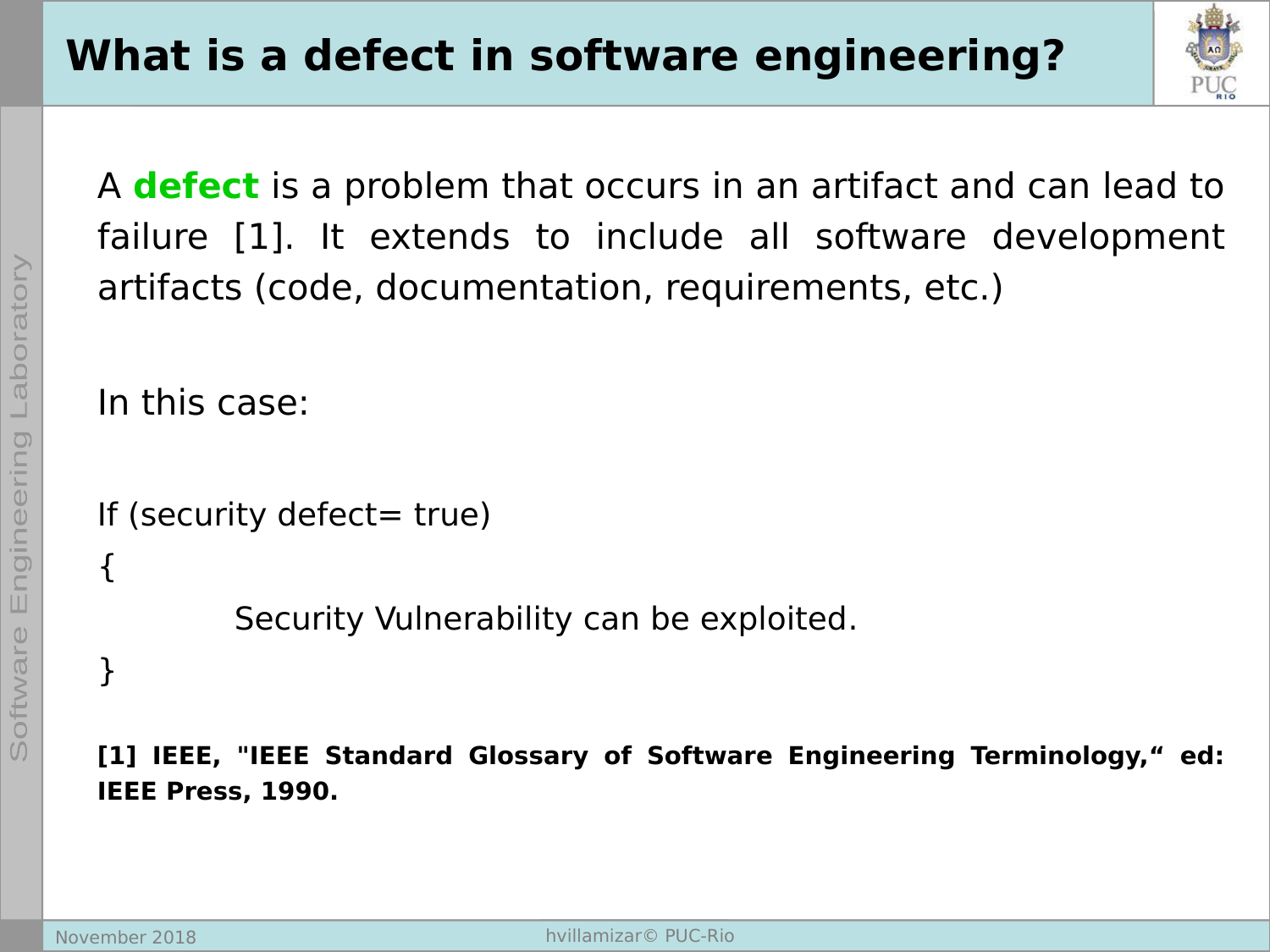

# What is a defect in software engineering?
A defect is a problem that occurs in an artifact and can lead to failure [1]. It extends to include all software development artifacts (code, documentation, requirements, etc.)

In this case:

If (security defect= true)
{
	 Security Vulnerability can be exploited.
}

[1] IEEE, "IEEE Standard Glossary of Software Engineering Terminology,“ ed: IEEE Press, 1990.

hvillamizar© PUC-Rio
November 2018